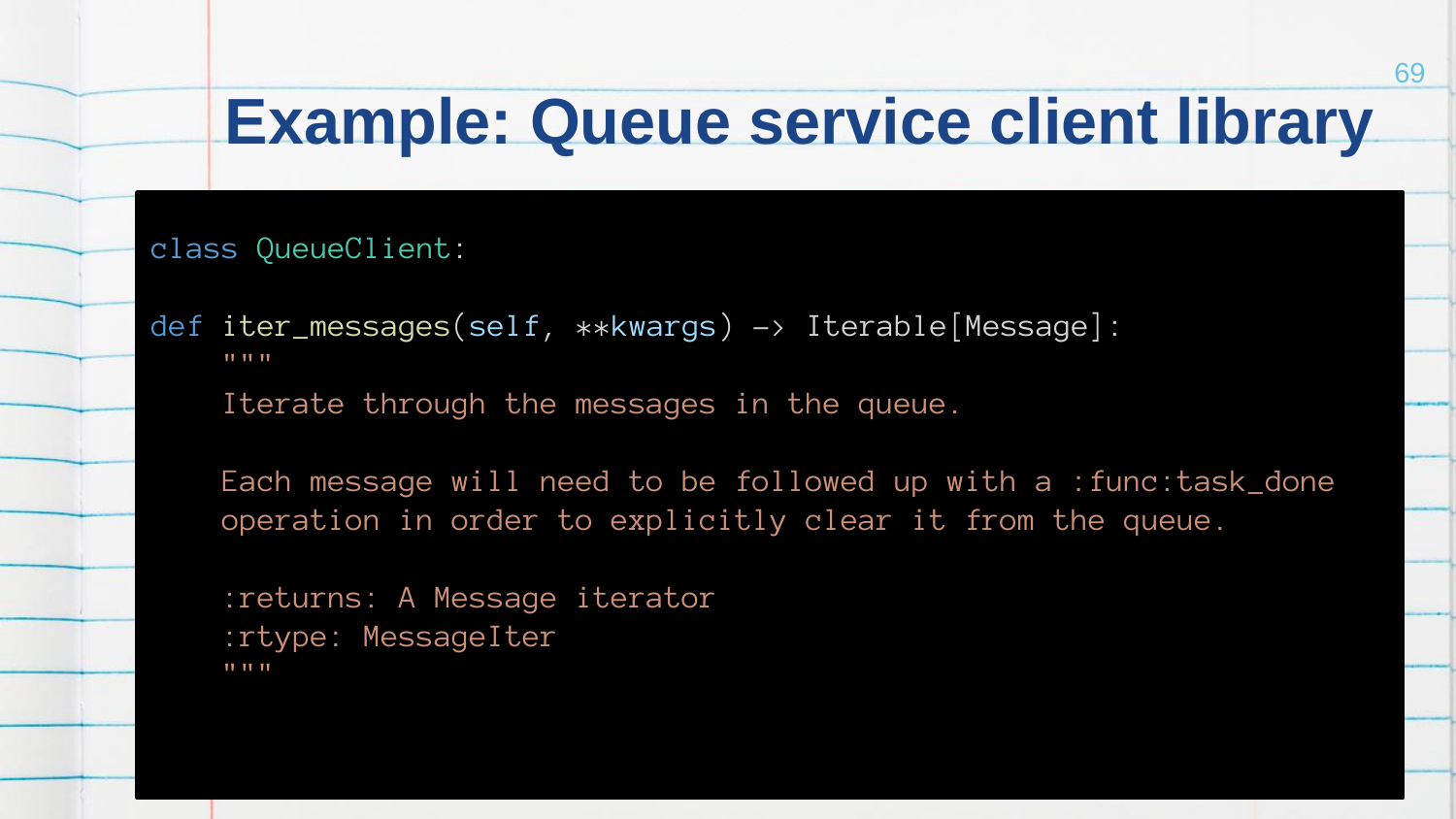

# Example: Queue service client library
69

class QueueClient:

def iter_messages(self, **kwargs) -> Iterable[Message]:
    """
    Iterate through the messages in the queue.
    Each message will need to be followed up with a :func:task_done
    operation in order to explicitly clear it from the queue.
    :returns: A Message iterator
    :rtype: MessageIter
    """